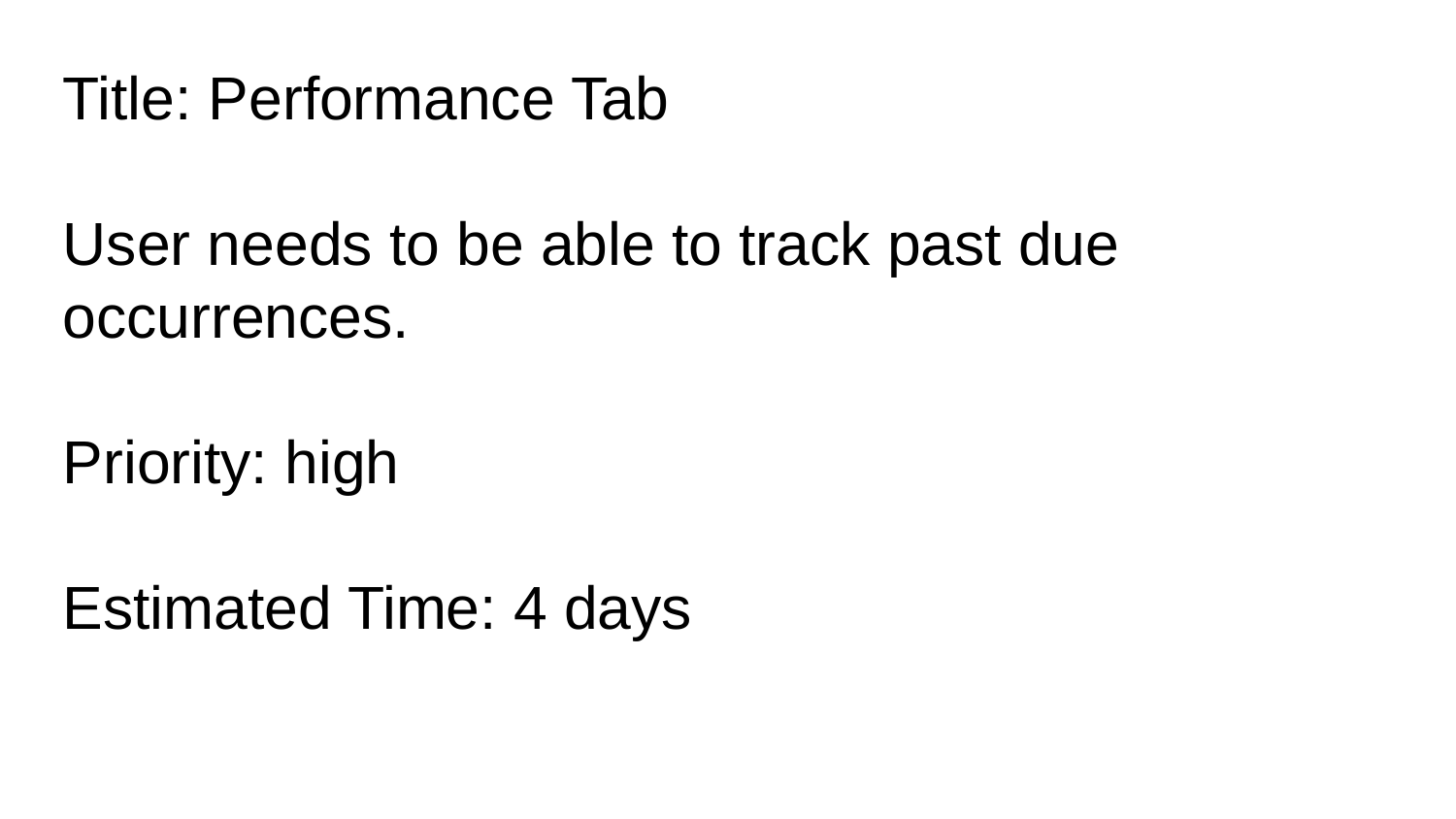

Title: Performance Tab

User needs to be able to track past due occurrences.

Priority: high

Estimated Time: 4 days